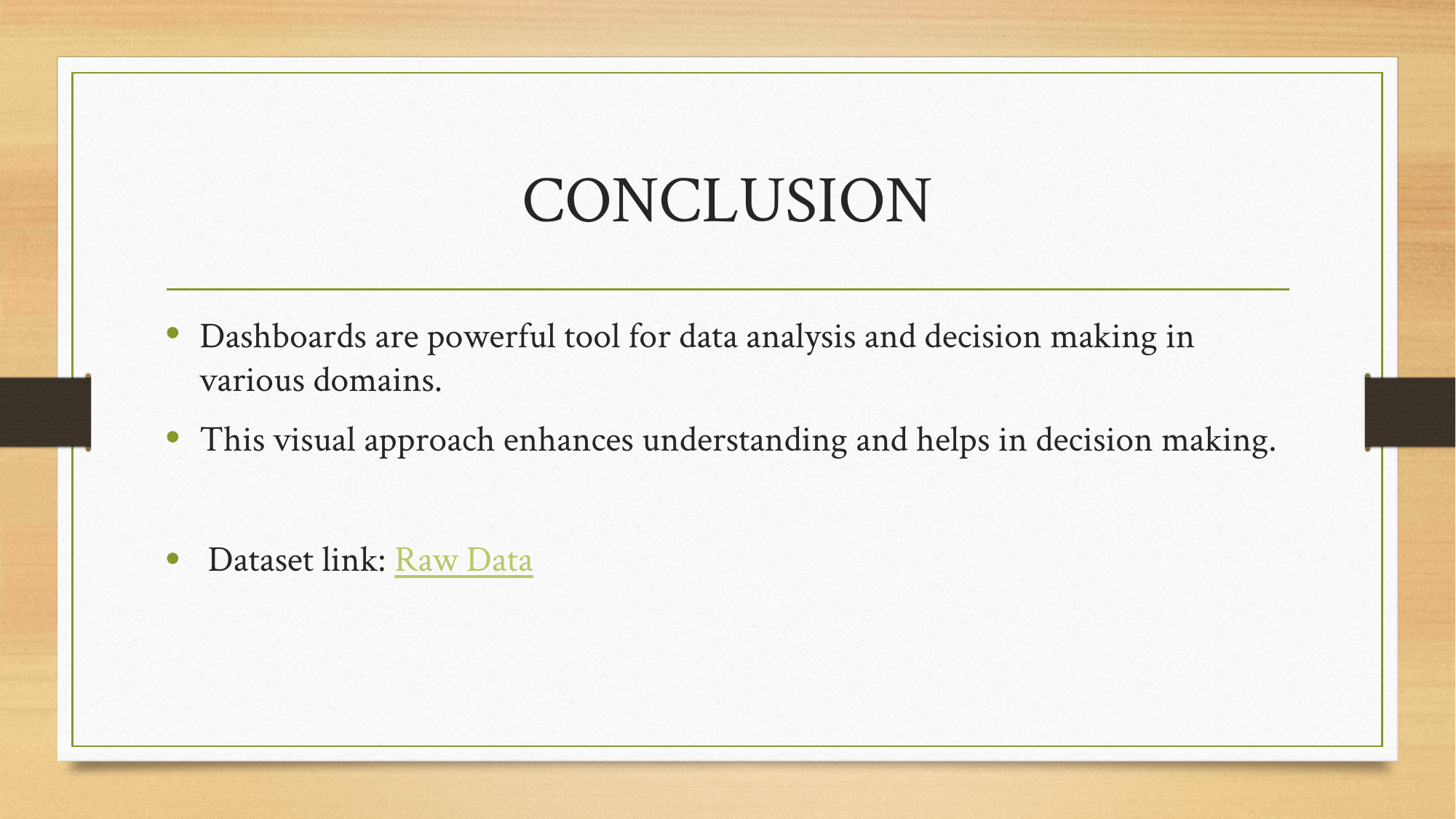

# CONCLUSION
Dashboards are powerful tool for data analysis and decision making in various domains.
This visual approach enhances understanding and helps in decision making.

 Dataset link: Raw Data